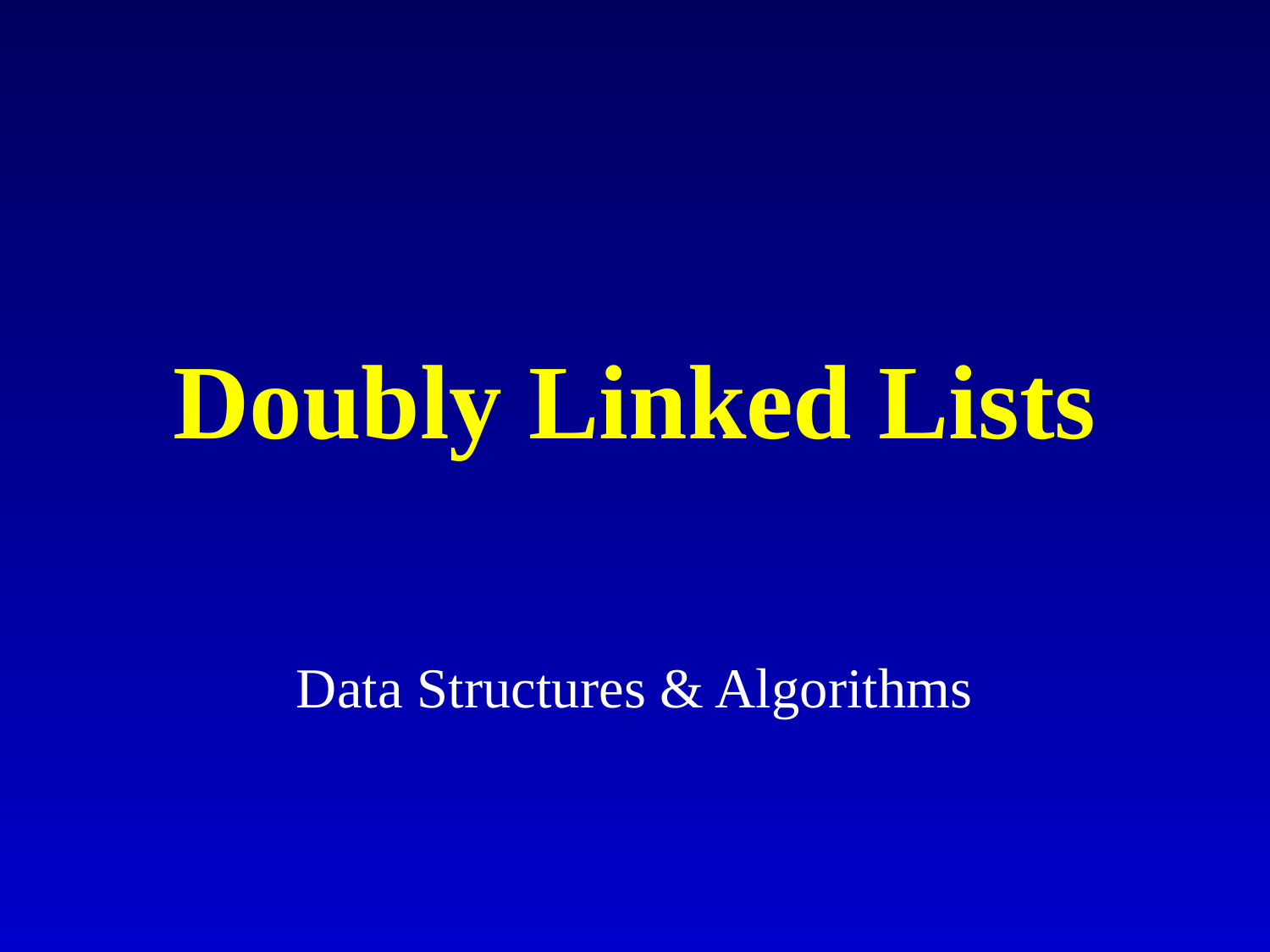

# Doubly Linked Lists
Data Structures & Algorithms